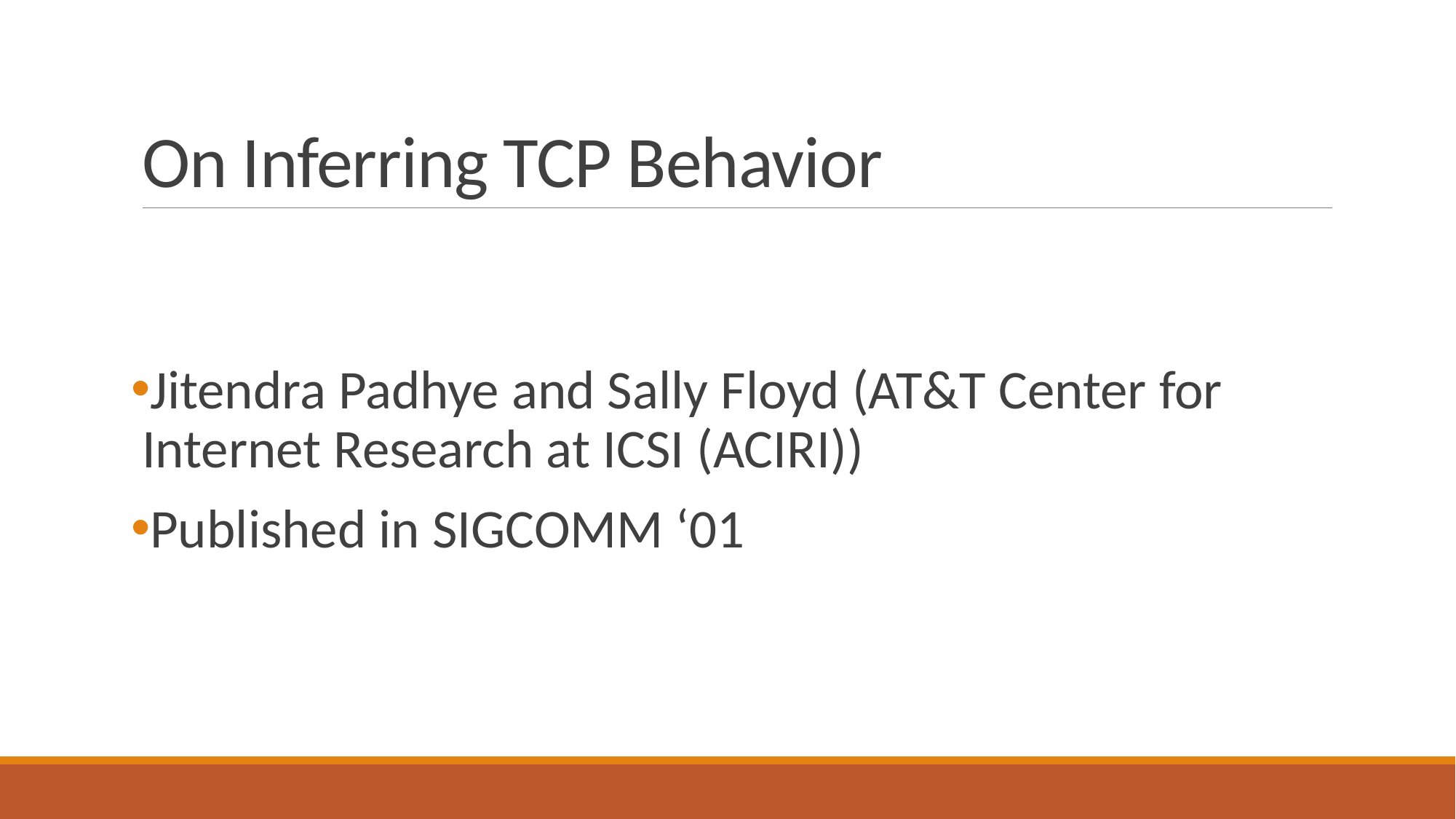

# On Inferring TCP Behavior
Jitendra Padhye and Sally Floyd (AT&T Center for Internet Research at ICSI (ACIRI))
Published in SIGCOMM ‘01